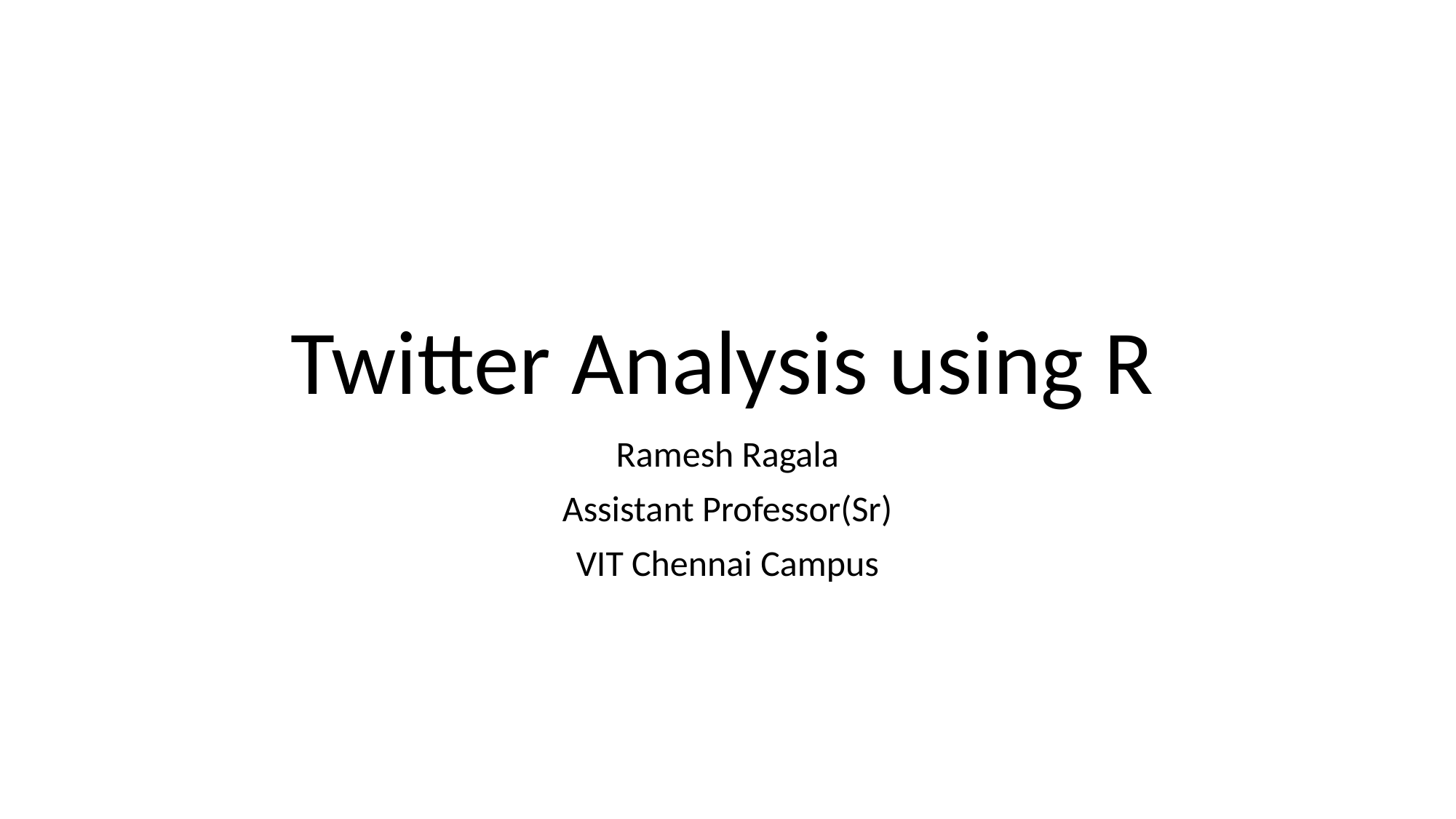

# Twitter Analysis using R
Ramesh Ragala
Assistant Professor(Sr)
VIT Chennai Campus